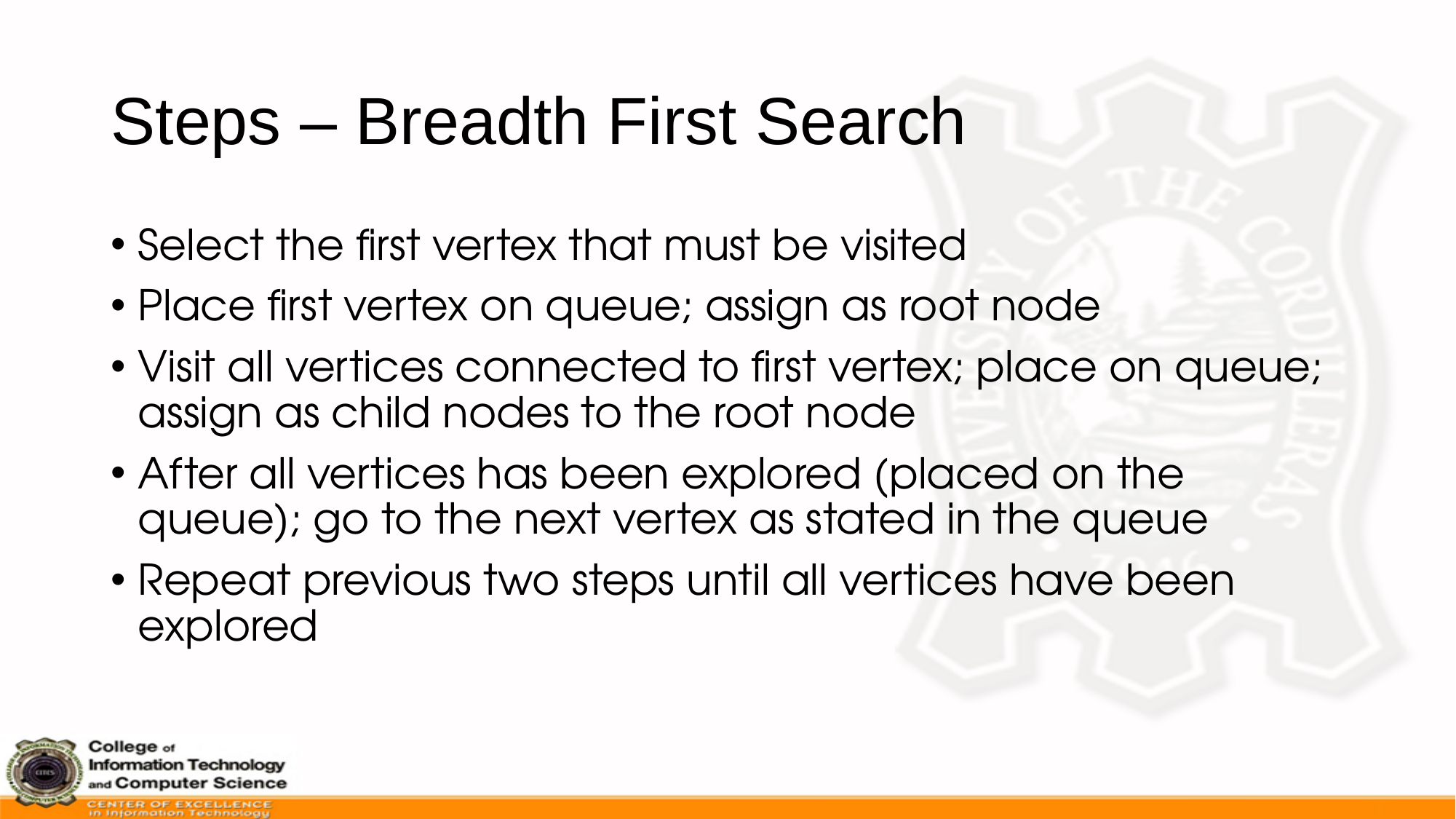

# Steps – Breadth First Search
Select the first vertex that must be visited
Place first vertex on queue; assign as root node
Visit all vertices connected to first vertex; place on queue; assign as child nodes to the root node
After all vertices has been explored (placed on the queue); go to the next vertex as stated in the queue
Repeat previous two steps until all vertices have been explored